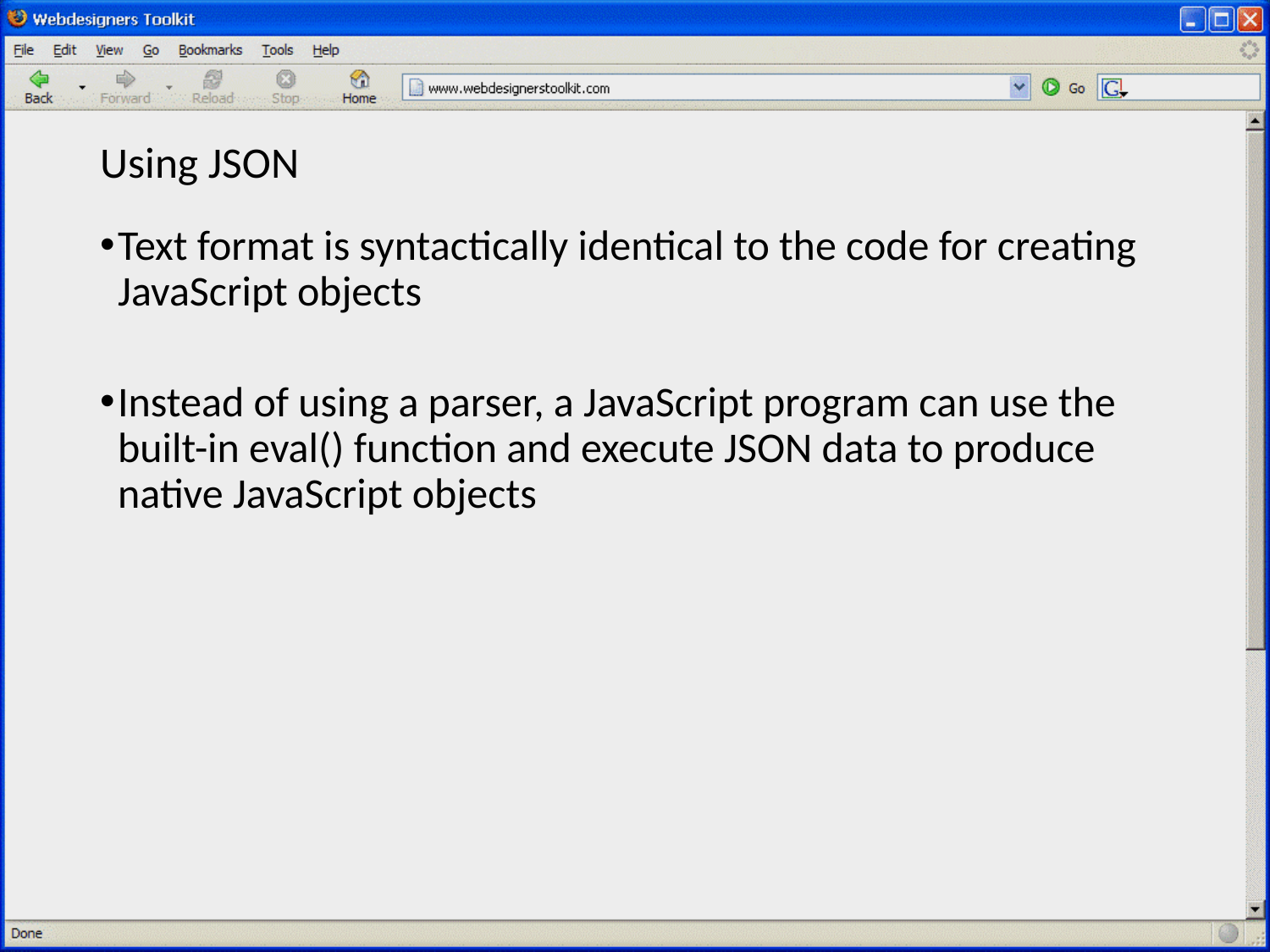

# Using JSON
Text format is syntactically identical to the code for creating JavaScript objects

Instead of using a parser, a JavaScript program can use the built-in eval() function and execute JSON data to produce native JavaScript objects